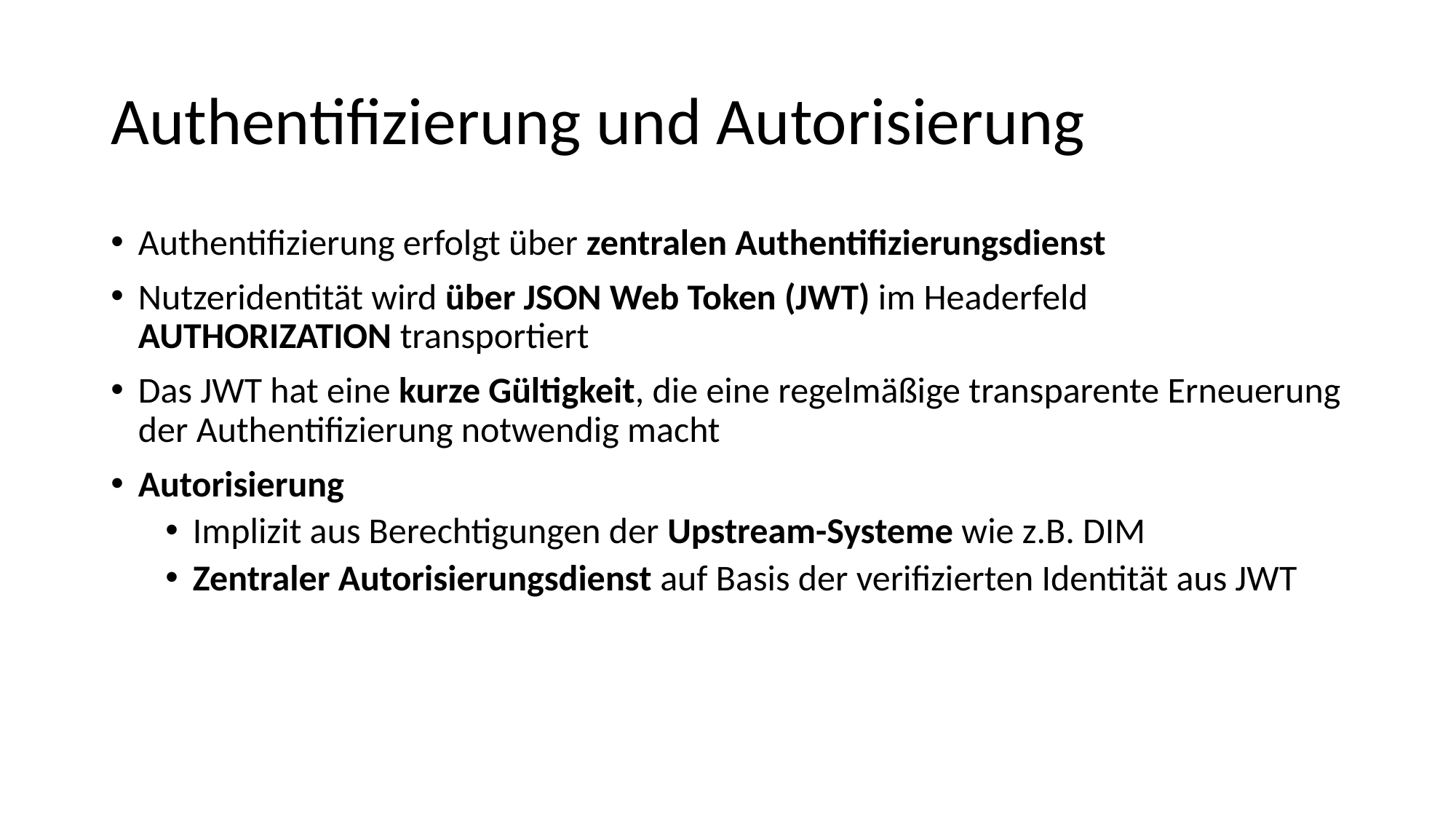

# Authentifizierung und Autorisierung
Authentifizierung erfolgt über zentralen Authentifizierungsdienst
Nutzeridentität wird über JSON Web Token (JWT) im Headerfeld AUTHORIZATION transportiert
Das JWT hat eine kurze Gültigkeit, die eine regelmäßige transparente Erneuerung der Authentifizierung notwendig macht
Autorisierung
Implizit aus Berechtigungen der Upstream-Systeme wie z.B. DIM
Zentraler Autorisierungsdienst auf Basis der verifizierten Identität aus JWT